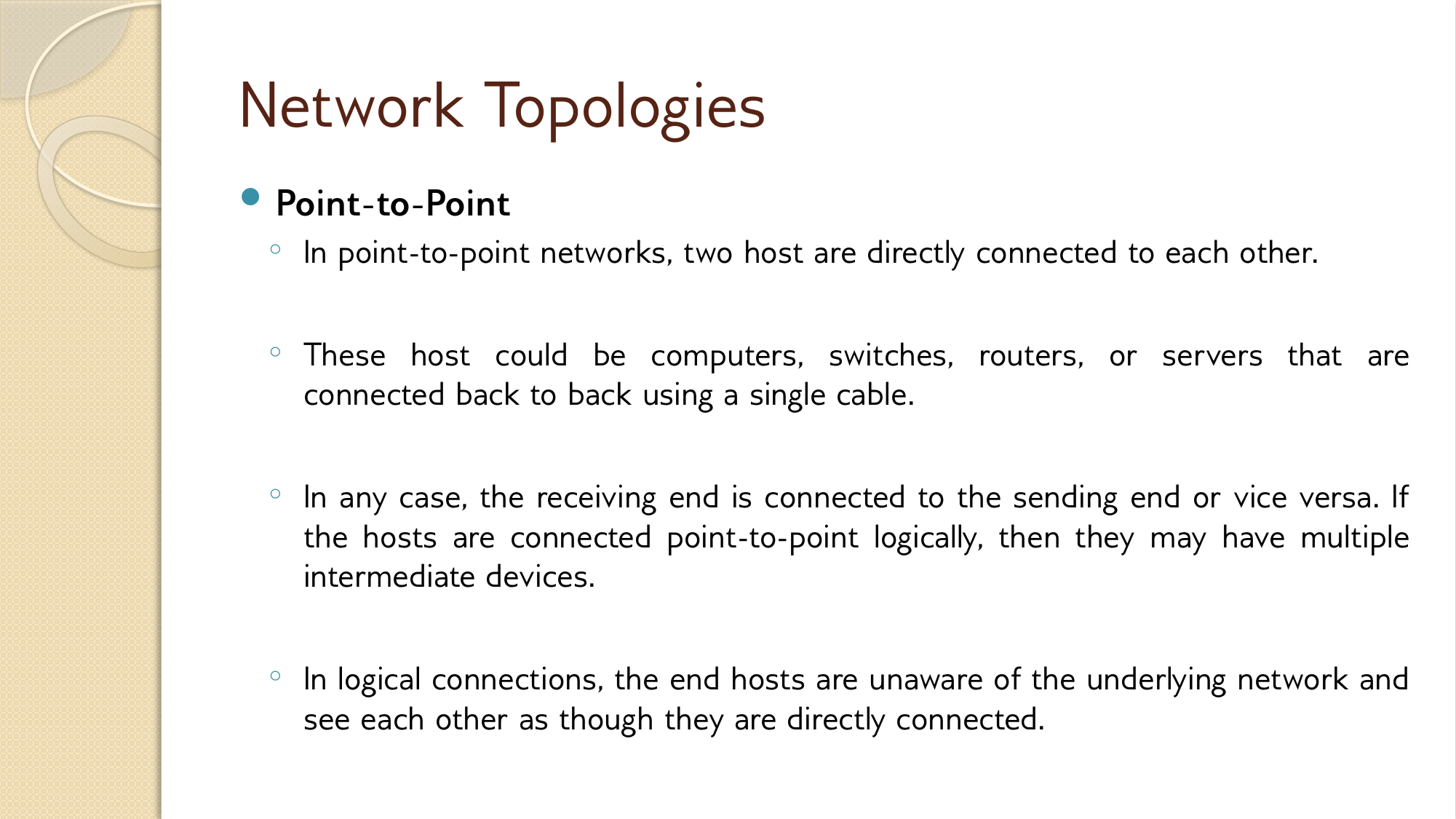

# Network Topologies
Point-to-Point
In point-to-point networks, two host are directly connected to each other.

These host could be computers, switches, routers, or servers that are connected back to back using a single cable.

In any case, the receiving end is connected to the sending end or vice versa. If the hosts are connected point-to-point logically, then they may have multiple intermediate devices.

In logical connections, the end hosts are unaware of the underlying network and see each other as though they are directly connected.